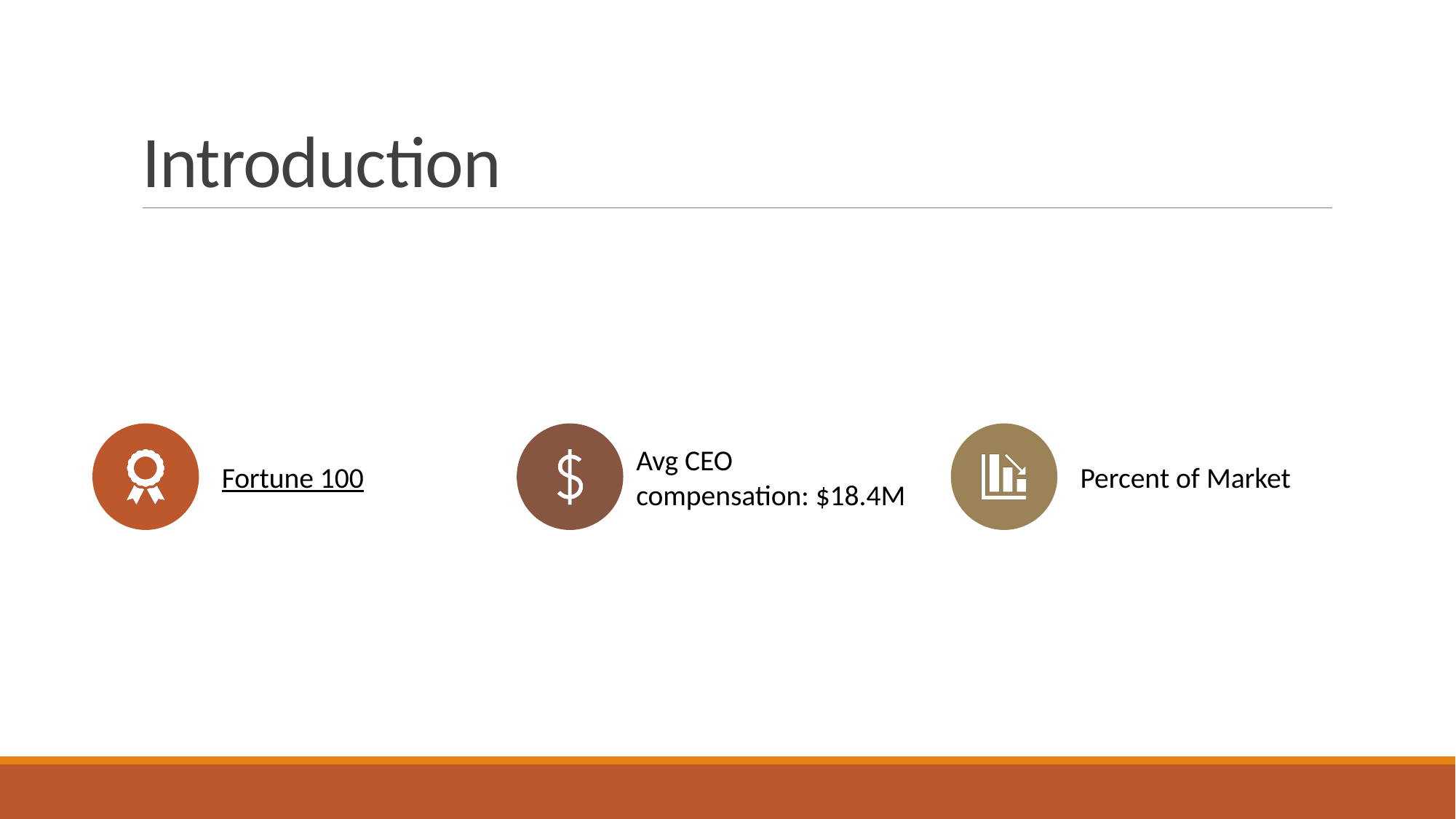

# Introduction
Fortune 100
Avg CEO compensation: $18.4M
Percent of Market